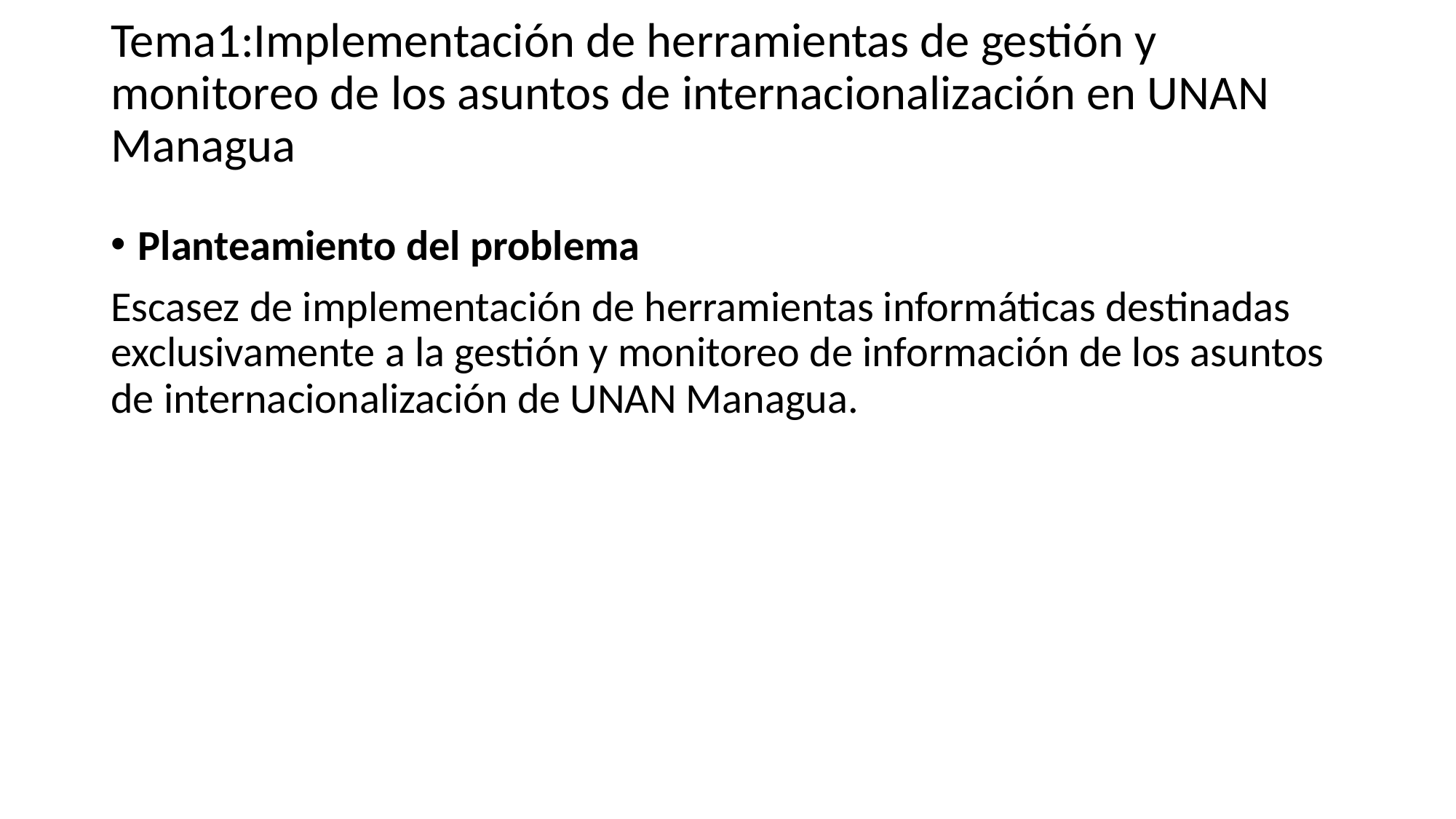

# Tema1:Implementación de herramientas de gestión y monitoreo de los asuntos de internacionalización en UNAN Managua
Planteamiento del problema
Escasez de implementación de herramientas informáticas destinadas exclusivamente a la gestión y monitoreo de información de los asuntos de internacionalización de UNAN Managua.